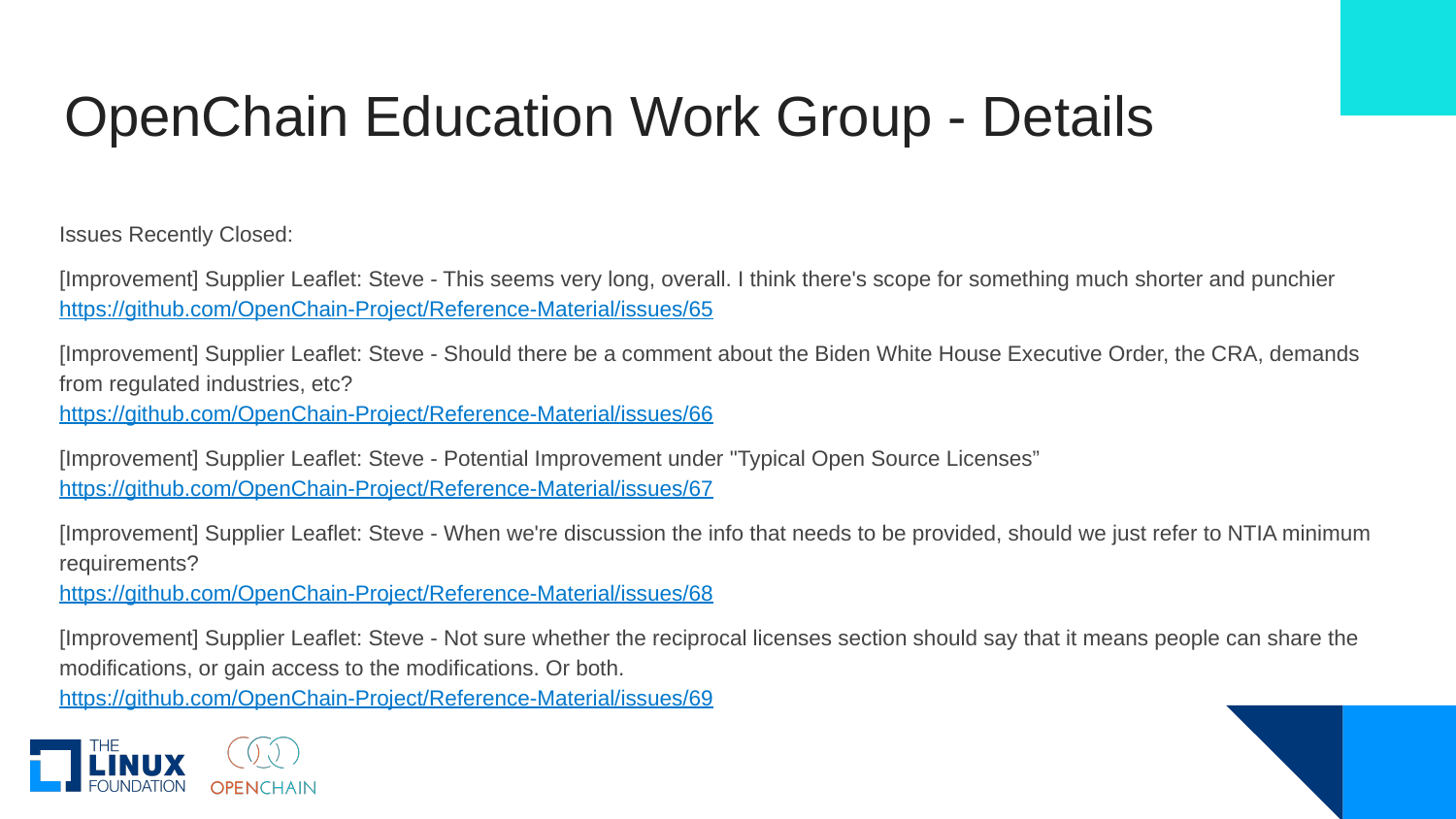

# OpenChain Education Work Group - Details
Issues Recently Closed:
[Improvement] Supplier Leaflet: Steve - This seems very long, overall. I think there's scope for something much shorter and punchier
https://github.com/OpenChain-Project/Reference-Material/issues/65
[Improvement] Supplier Leaflet: Steve - Should there be a comment about the Biden White House Executive Order, the CRA, demands from regulated industries, etc?
https://github.com/OpenChain-Project/Reference-Material/issues/66
[Improvement] Supplier Leaflet: Steve - Potential Improvement under "Typical Open Source Licenses”
https://github.com/OpenChain-Project/Reference-Material/issues/67
[Improvement] Supplier Leaflet: Steve - When we're discussion the info that needs to be provided, should we just refer to NTIA minimum requirements?
https://github.com/OpenChain-Project/Reference-Material/issues/68
[Improvement] Supplier Leaflet: Steve - Not sure whether the reciprocal licenses section should say that it means people can share the modifications, or gain access to the modifications. Or both.
https://github.com/OpenChain-Project/Reference-Material/issues/69